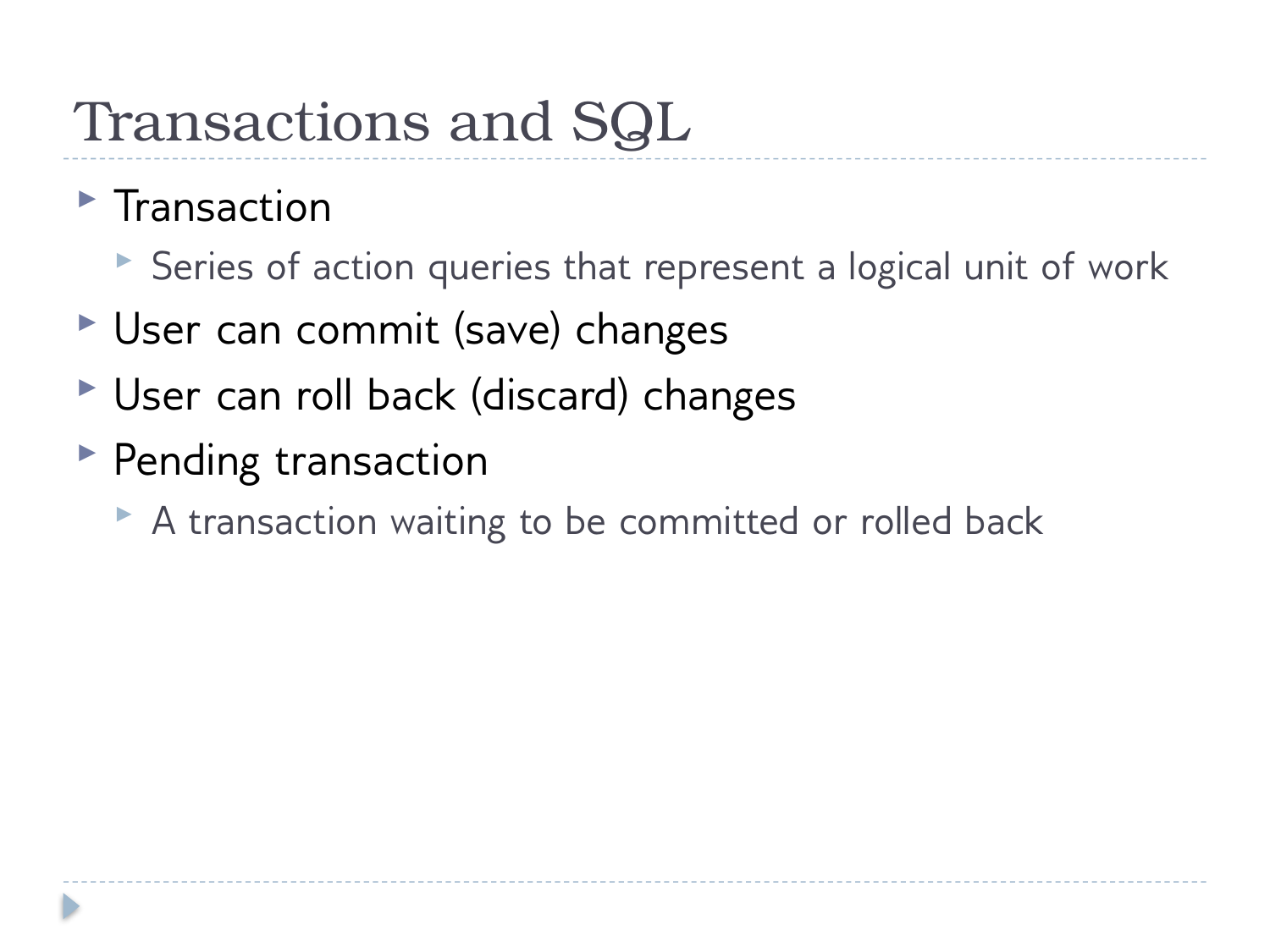

# Transactions and SQL
Transaction
Series of action queries that represent a logical unit of work
User can commit (save) changes
User can roll back (discard) changes
Pending transaction
A transaction waiting to be committed or rolled back